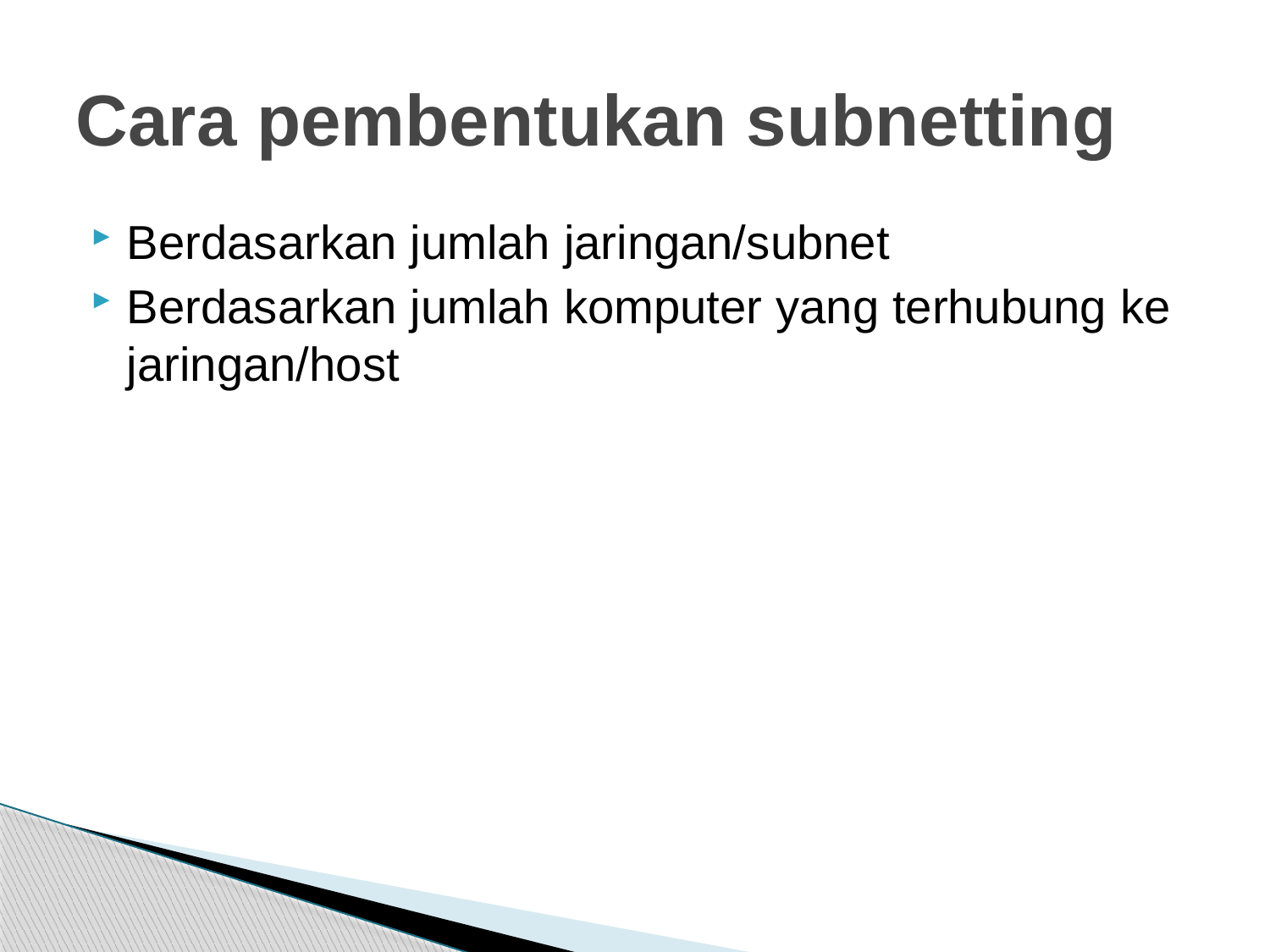

# Cara pembentukan subnetting
Berdasarkan jumlah jaringan/subnet
Berdasarkan jumlah komputer yang terhubung ke jaringan/host